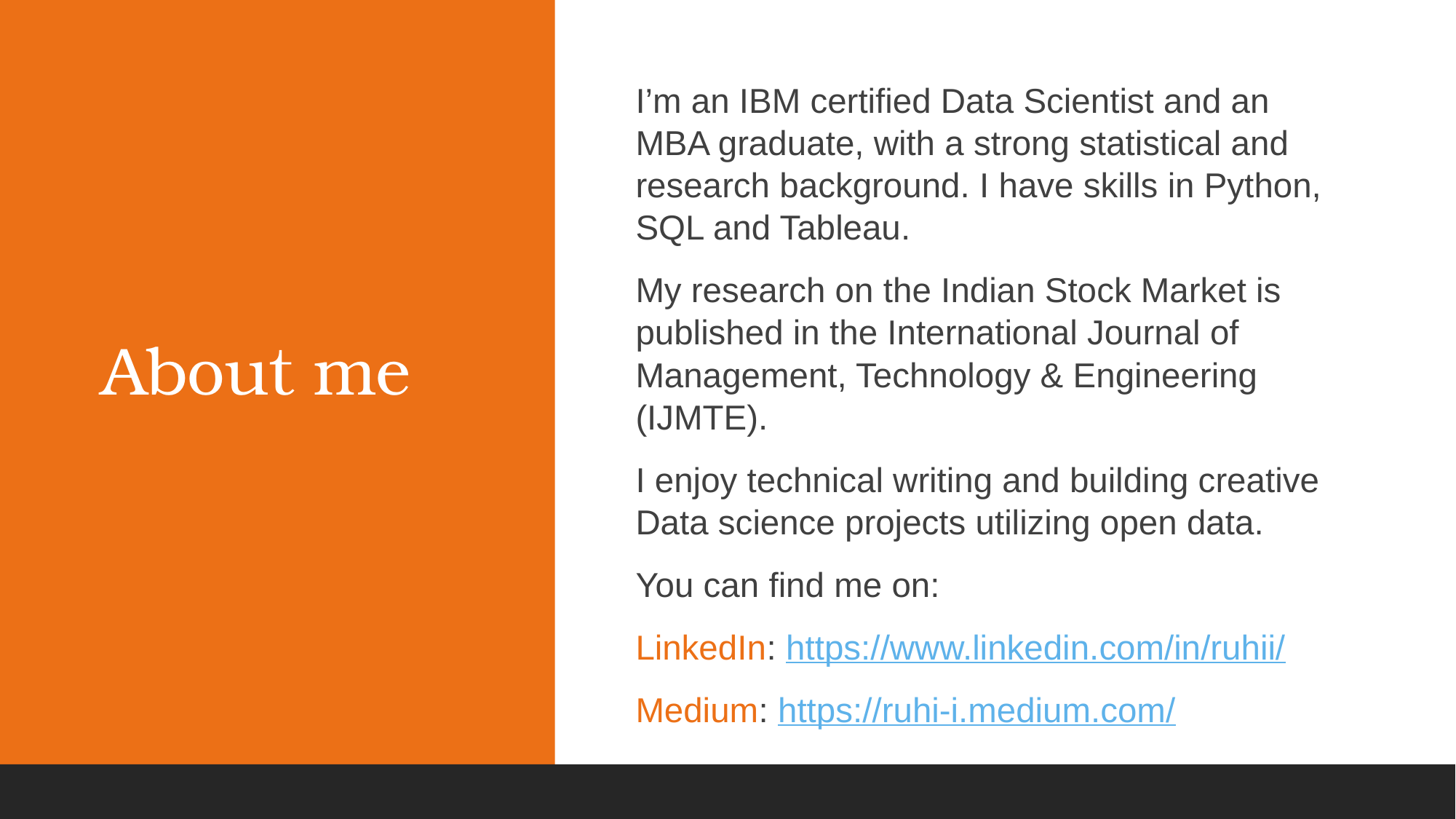

# About me
I’m an IBM certified Data Scientist and an MBA graduate, with a strong statistical and research background. I have skills in Python, SQL and Tableau.
My research on the Indian Stock Market is published in the International Journal of Management, Technology & Engineering (IJMTE).
I enjoy technical writing and building creative Data science projects utilizing open data.
You can find me on:
LinkedIn: https://www.linkedin.com/in/ruhii/
Medium: https://ruhi-i.medium.com/